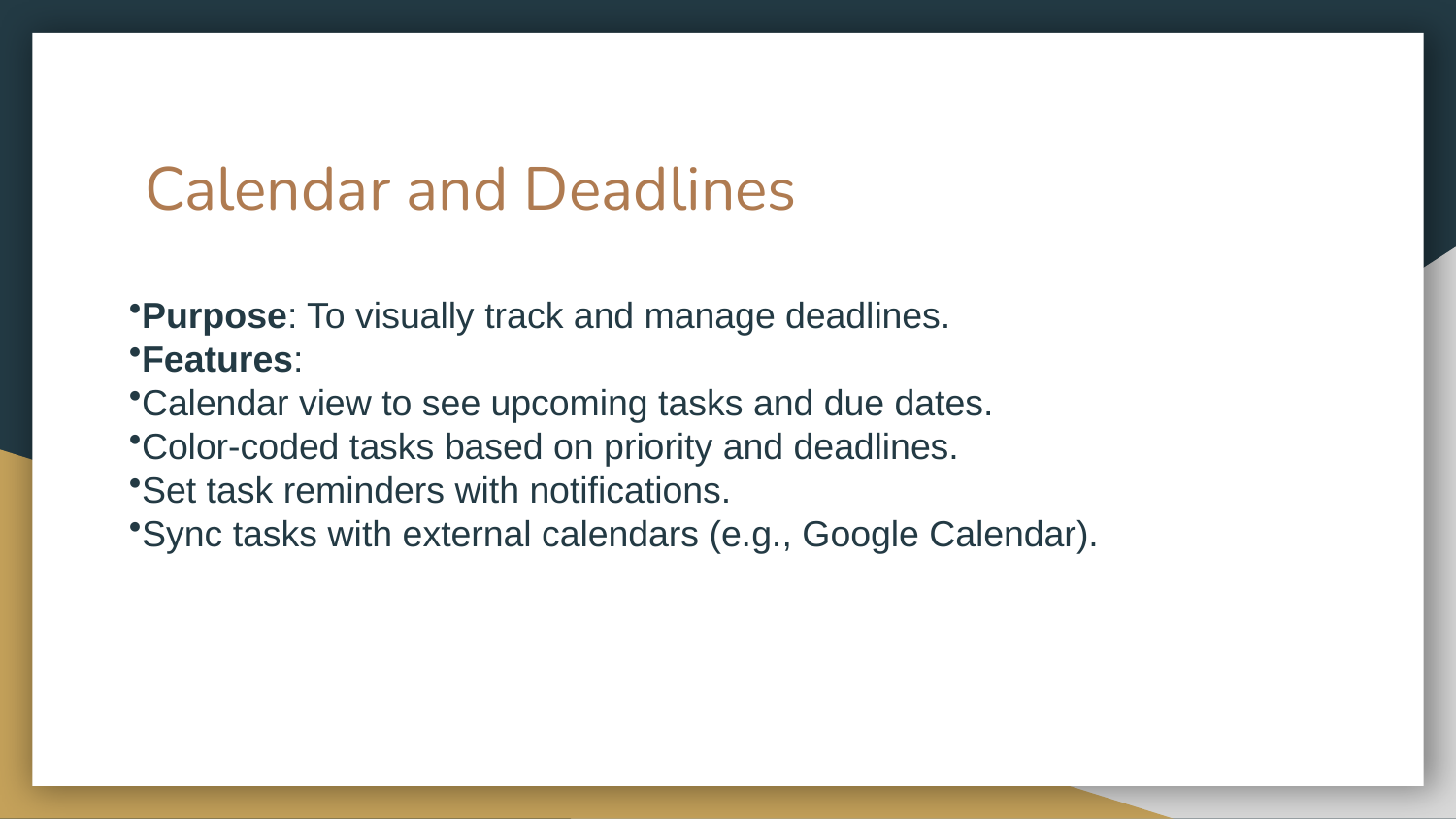

# Calendar and Deadlines
Purpose: To visually track and manage deadlines.
Features:
Calendar view to see upcoming tasks and due dates.
Color-coded tasks based on priority and deadlines.
Set task reminders with notifications.
Sync tasks with external calendars (e.g., Google Calendar).

Purpose: To visually track and manage deadlines.
Features:
Calendar view to see upcoming tasks and due dates.
Color-coded tasks based on priority and deadlines.
Set task reminders with notifications.
Sync tasks with external calendars (e.g., Google Calendar).